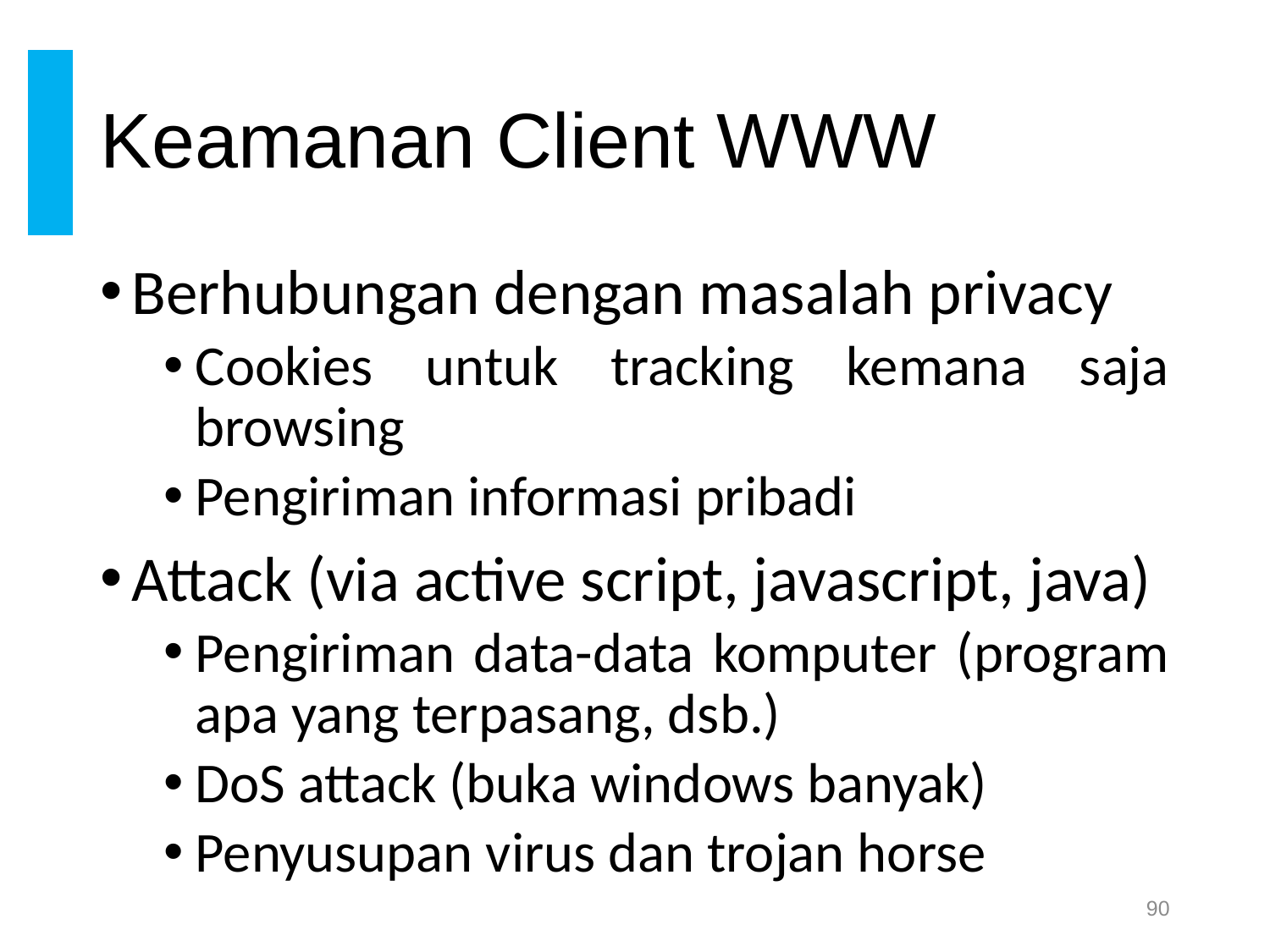

# Keamanan Client WWW
Berhubungan dengan masalah privacy
Cookies untuk tracking kemana saja browsing
Pengiriman informasi pribadi
Attack (via active script, javascript, java)
Pengiriman data-data komputer (program apa yang terpasang, dsb.)
DoS attack (buka windows banyak)
Penyusupan virus dan trojan horse
90